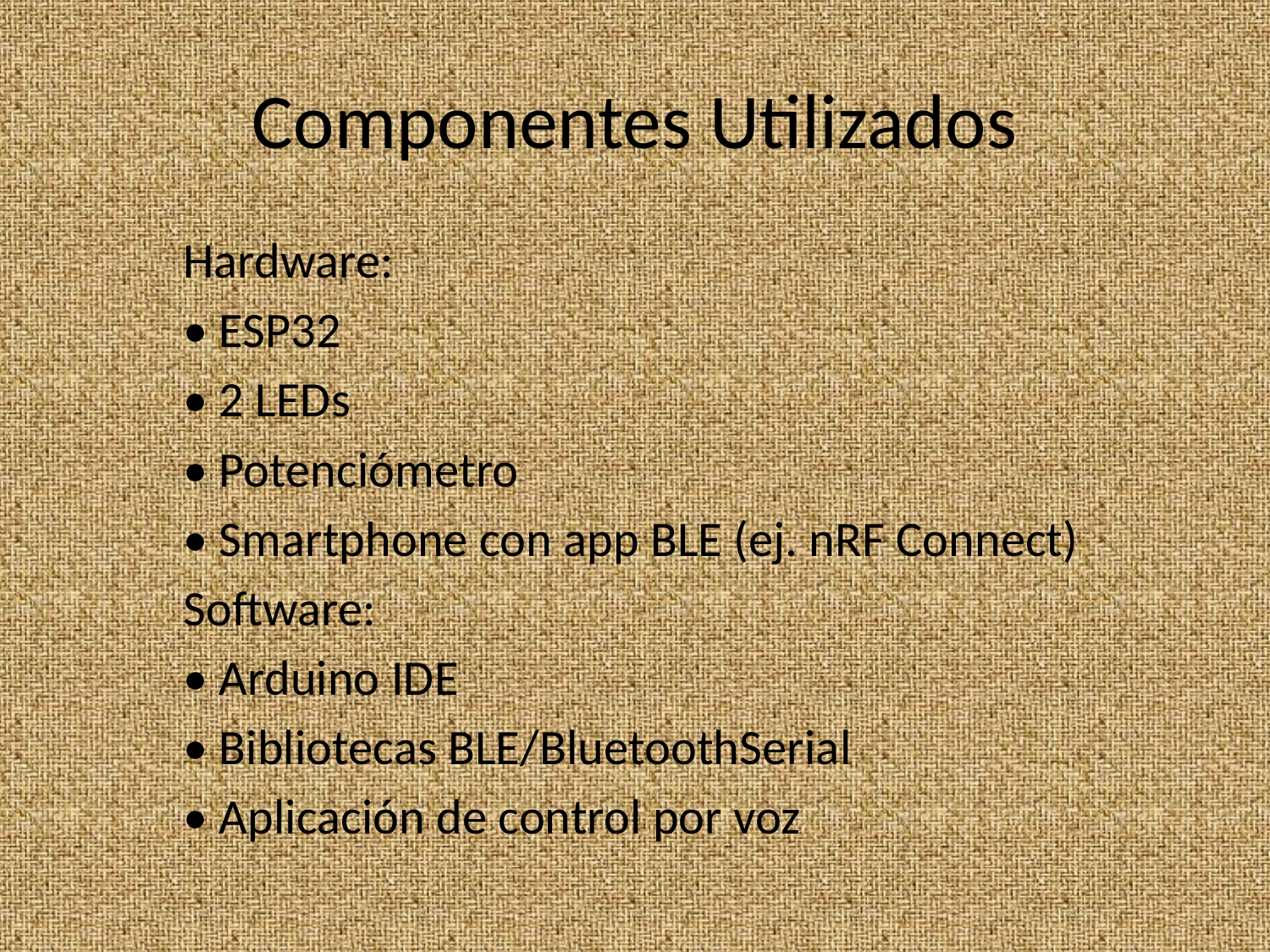

# Componentes Utilizados
Hardware:
• ESP32
• 2 LEDs
• Potenciómetro
• Smartphone con app BLE (ej. nRF Connect)
Software:
• Arduino IDE
• Bibliotecas BLE/BluetoothSerial
• Aplicación de control por voz